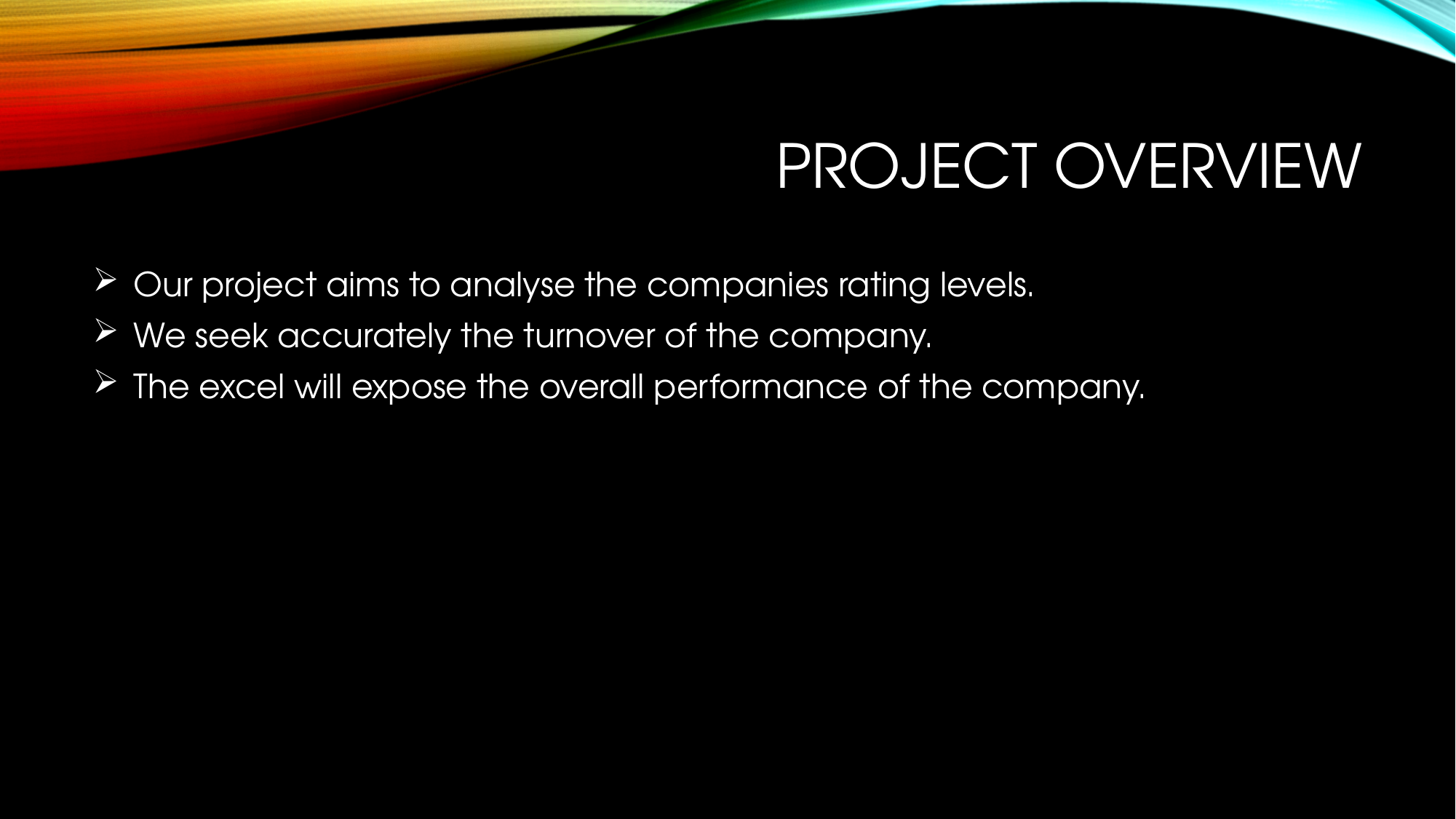

# PROJECT OVERVIEW
Our project aims to analyse the companies rating levels.
We seek accurately the turnover of the company.
The excel will expose the overall performance of the company.